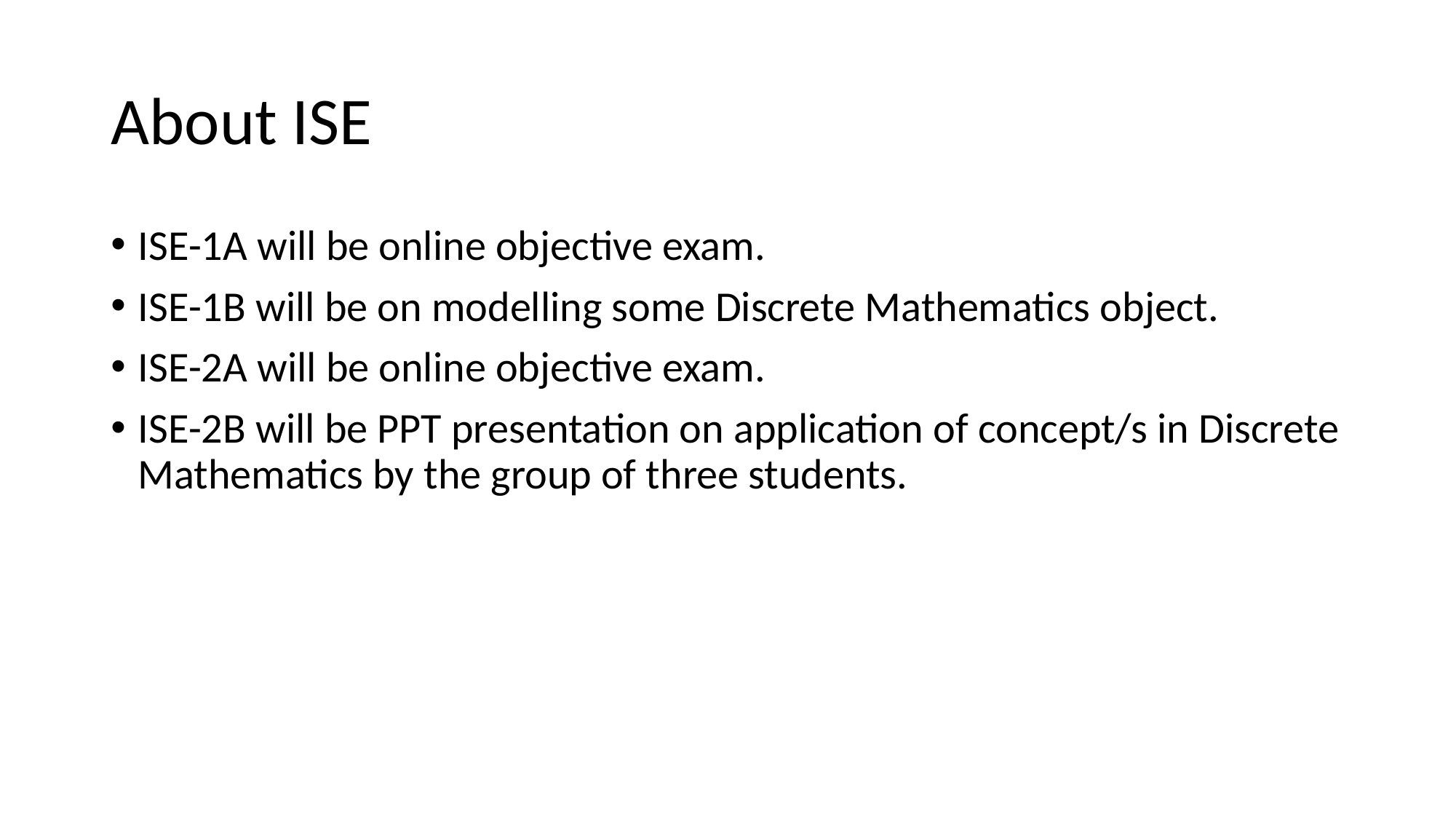

# About ISE
ISE-1A will be online objective exam.
ISE-1B will be on modelling some Discrete Mathematics object.
ISE-2A will be online objective exam.
ISE-2B will be PPT presentation on application of concept/s in Discrete Mathematics by the group of three students.